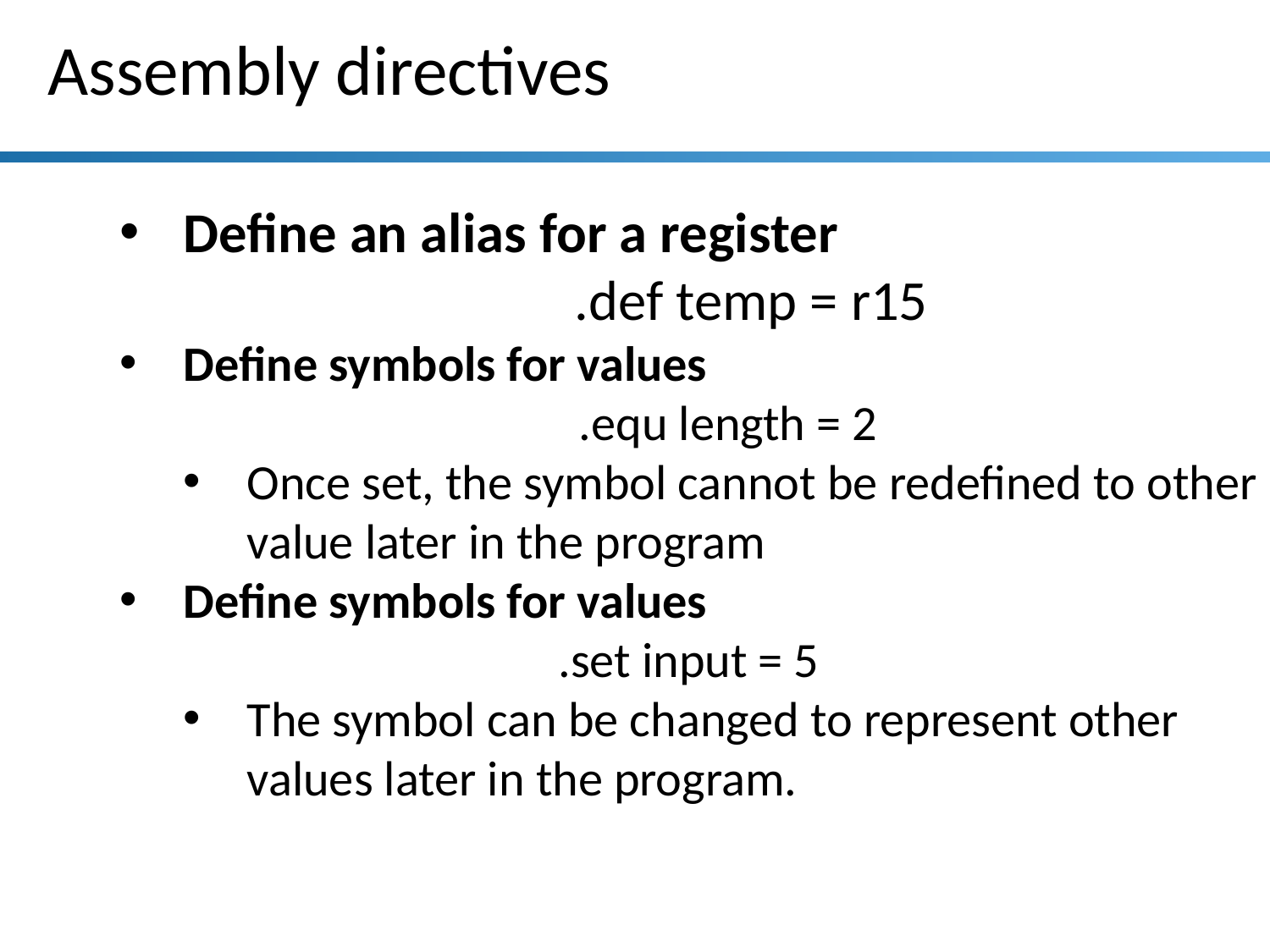

# Assembly directives
Define an alias for a register
		.def temp = r15
Define symbols for values
	.equ length = 2
Once set, the symbol cannot be redefined to other value later in the program
Define symbols for values
.set input = 5
The symbol can be changed to represent other values later in the program.